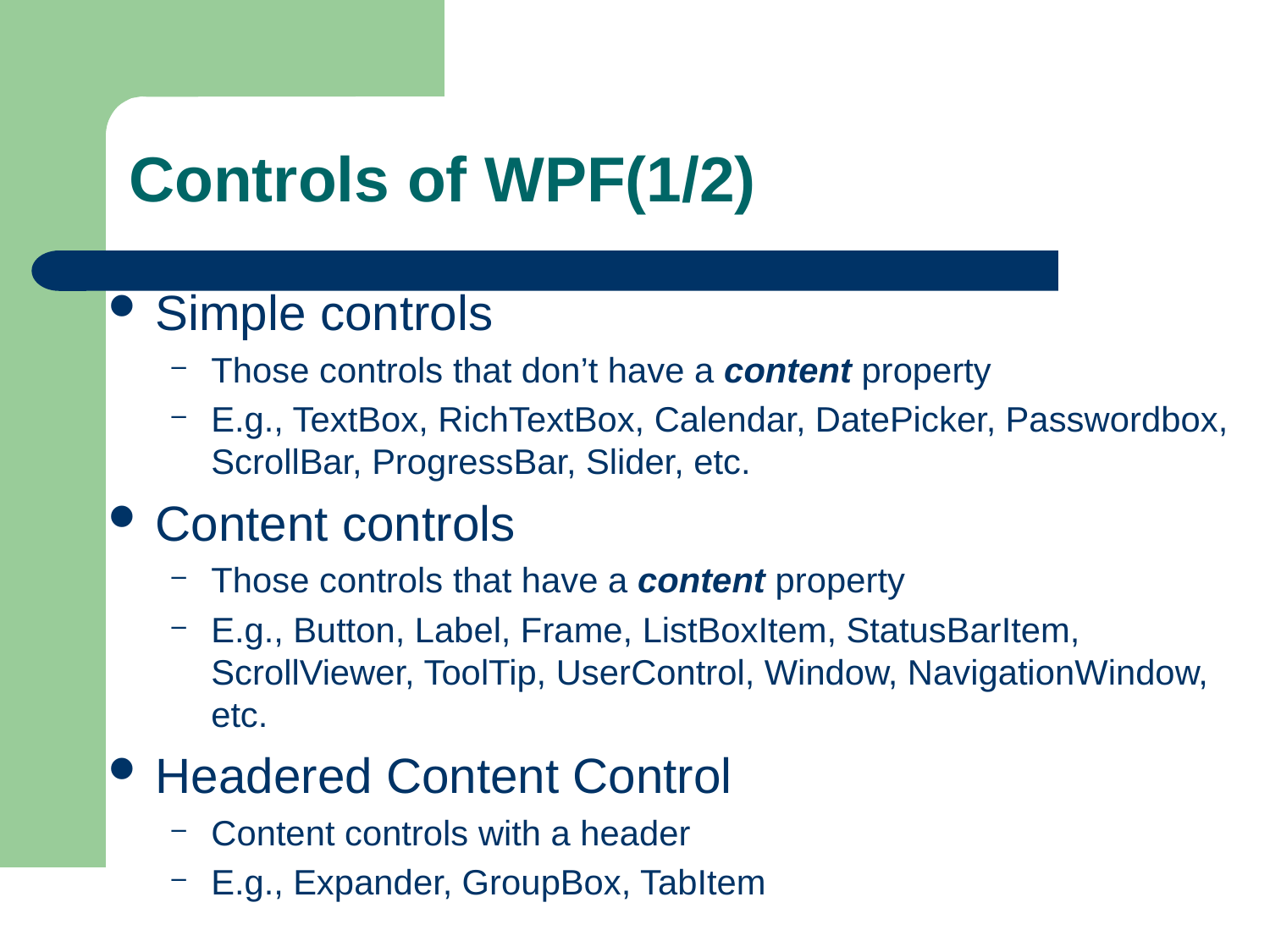

# Controls of WPF(1/2)
Simple controls
Those controls that don’t have a content property
E.g., TextBox, RichTextBox, Calendar, DatePicker, Passwordbox, ScrollBar, ProgressBar, Slider, etc.
Content controls
Those controls that have a content property
E.g., Button, Label, Frame, ListBoxItem, StatusBarItem, ScrollViewer, ToolTip, UserControl, Window, NavigationWindow, etc.
Headered Content Control
Content controls with a header
E.g., Expander, GroupBox, TabItem